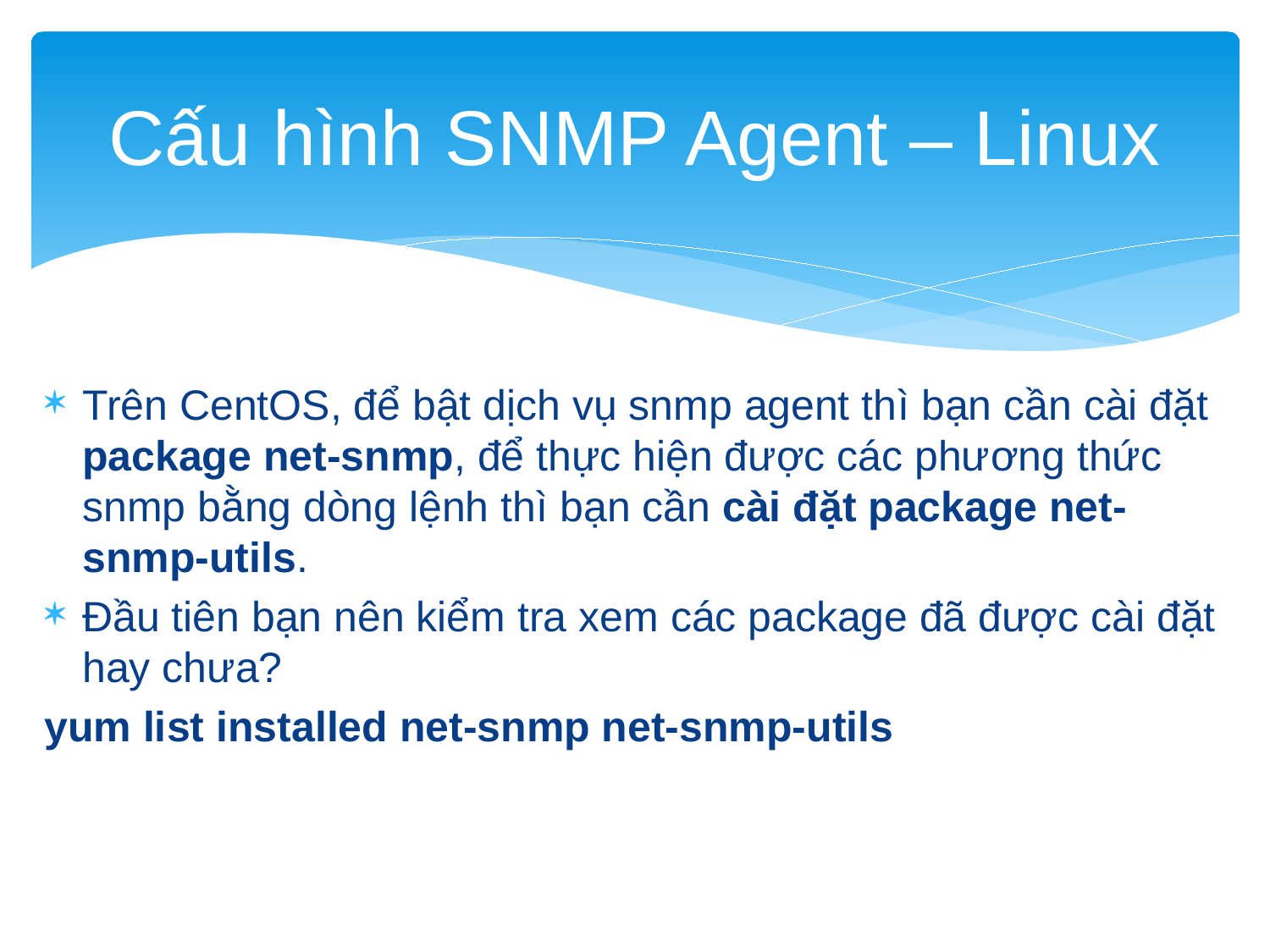

# Cấu hình SNMP Agent – Linux
Trên CentOS, để bật dịch vụ snmp agent thì bạn cần cài đặt package net-snmp, để thực hiện được các phương thức snmp bằng dòng lệnh thì bạn cần cài đặt package net-snmp-utils.
Đầu tiên bạn nên kiểm tra xem các package đã được cài đặt hay chưa?
yum list installed net-snmp net-snmp-utils